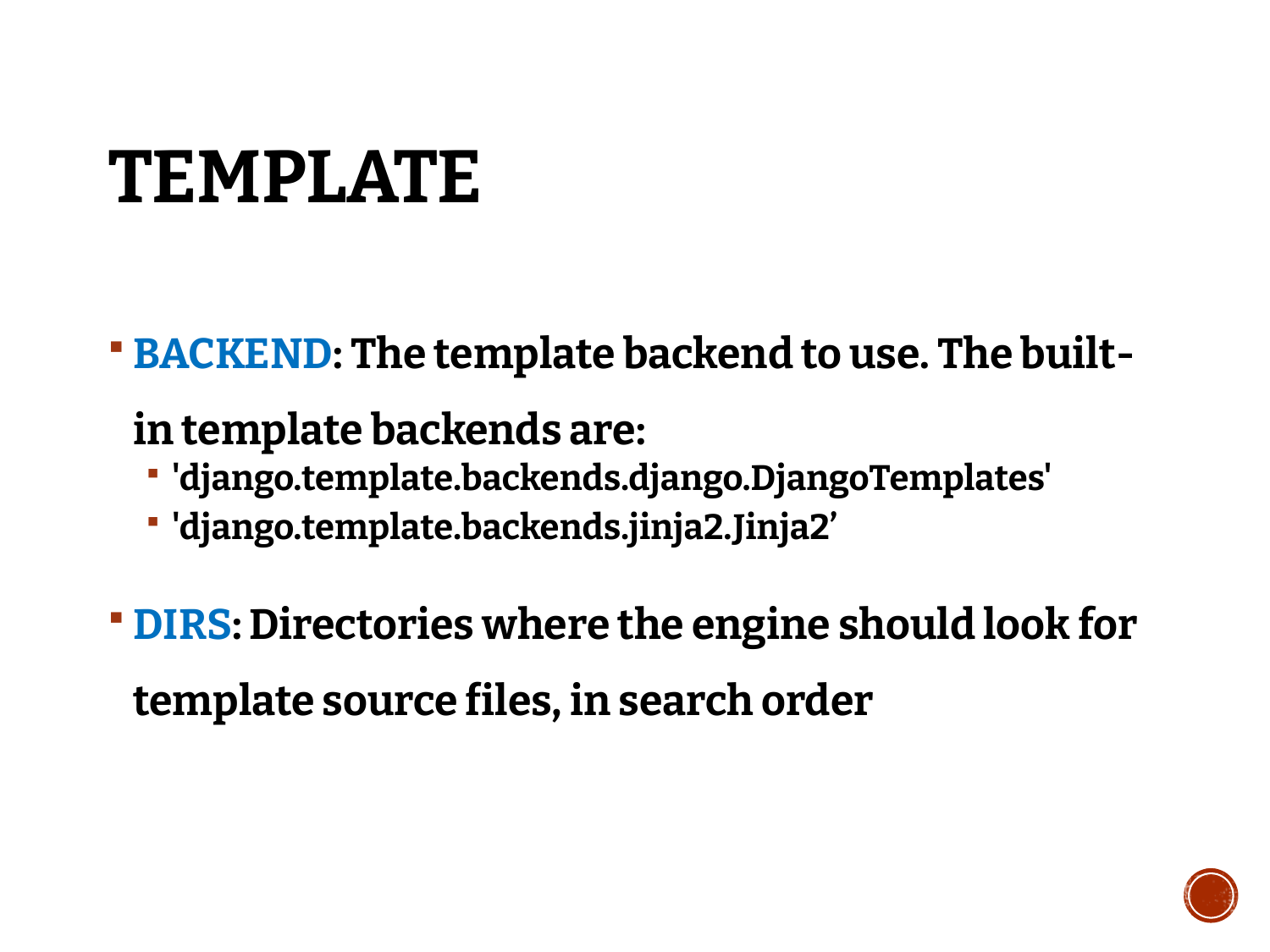

# Template
BACKEND: The template backend to use. The built-in template backends are:
'django.template.backends.django.DjangoTemplates'
'django.template.backends.jinja2.Jinja2’
DIRS: Directories where the engine should look for template source files, in search order